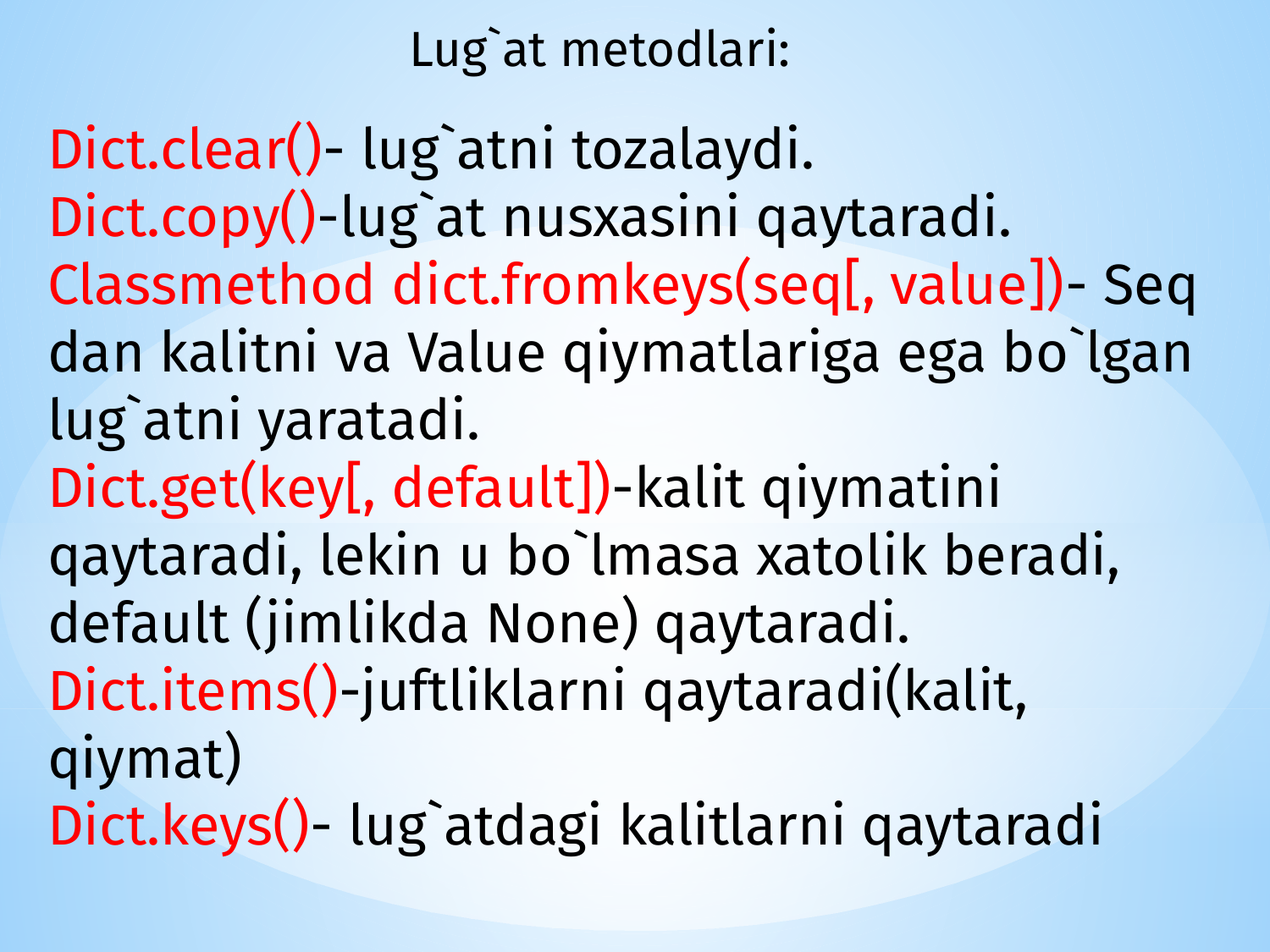

Lug`at metodlari:
Dict.clear()- lug`atni tozalaydi.
Dict.copy()-lug`at nusxasini qaytaradi.
Classmethod dict.fromkeys(seq[, value])- Seq dan kalitni va Value qiymatlariga ega bo`lgan lug`atni yaratadi.
Dict.get(key[, default])-kalit qiymatini qaytaradi, lekin u bo`lmasa xatolik beradi, default (jimlikda None) qaytaradi.
Dict.items()-juftliklarni qaytaradi(kalit, qiymat)
Dict.keys()- lug`atdagi kalitlarni qaytaradi